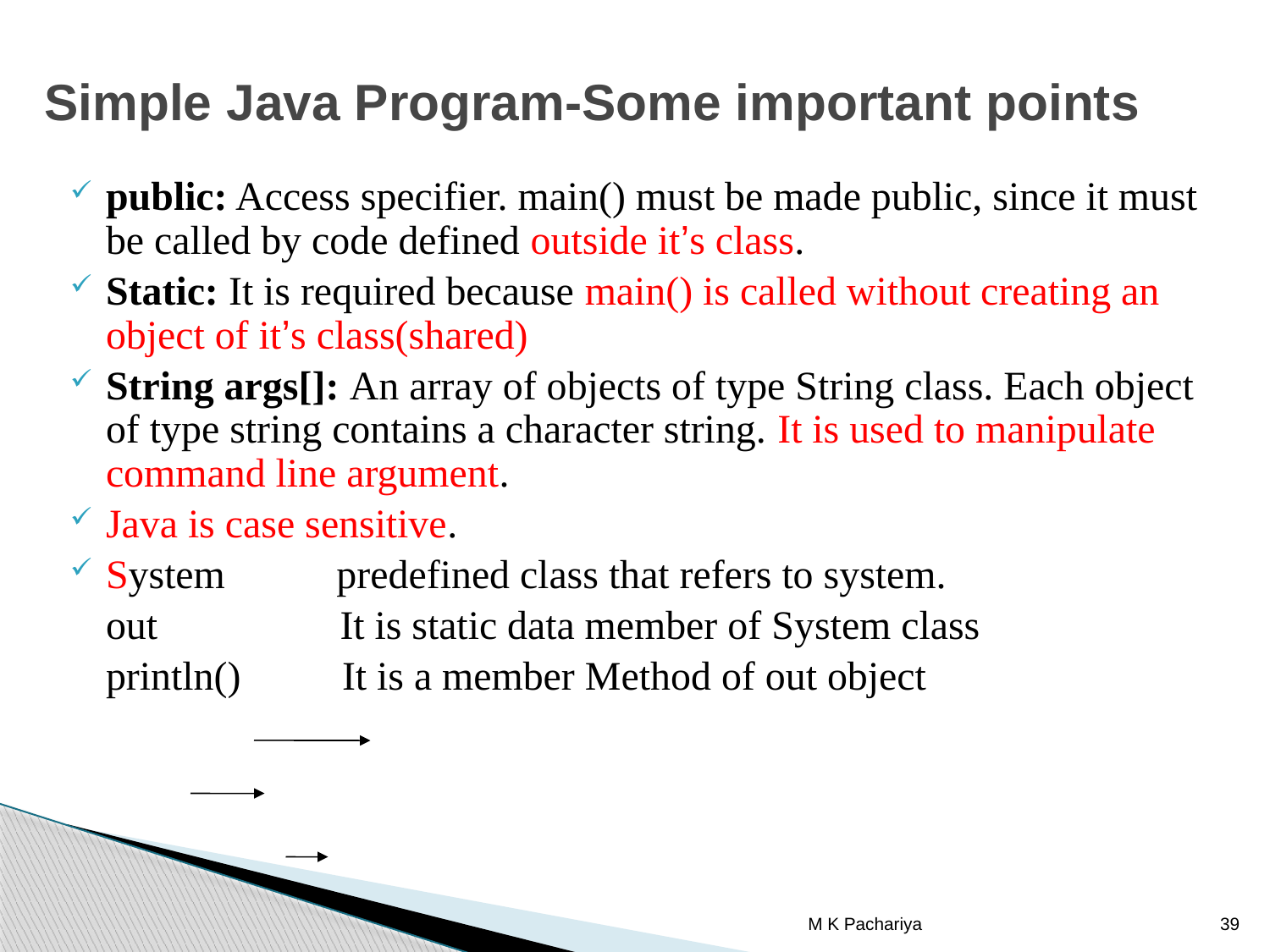

# Simple Java Program-Some important points
public: Access specifier. main() must be made public, since it must be called by code defined outside it’s class.
Static: It is required because main() is called without creating an object of it’s class(shared)
String args[]: An array of objects of type String class. Each object of type string contains a character string. It is used to manipulate command line argument.
Java is case sensitive.
System           predefined class that refers to system.
	out                  It is static data member of System class
	println()          It is a member Method of out object

M K Pachariya
39